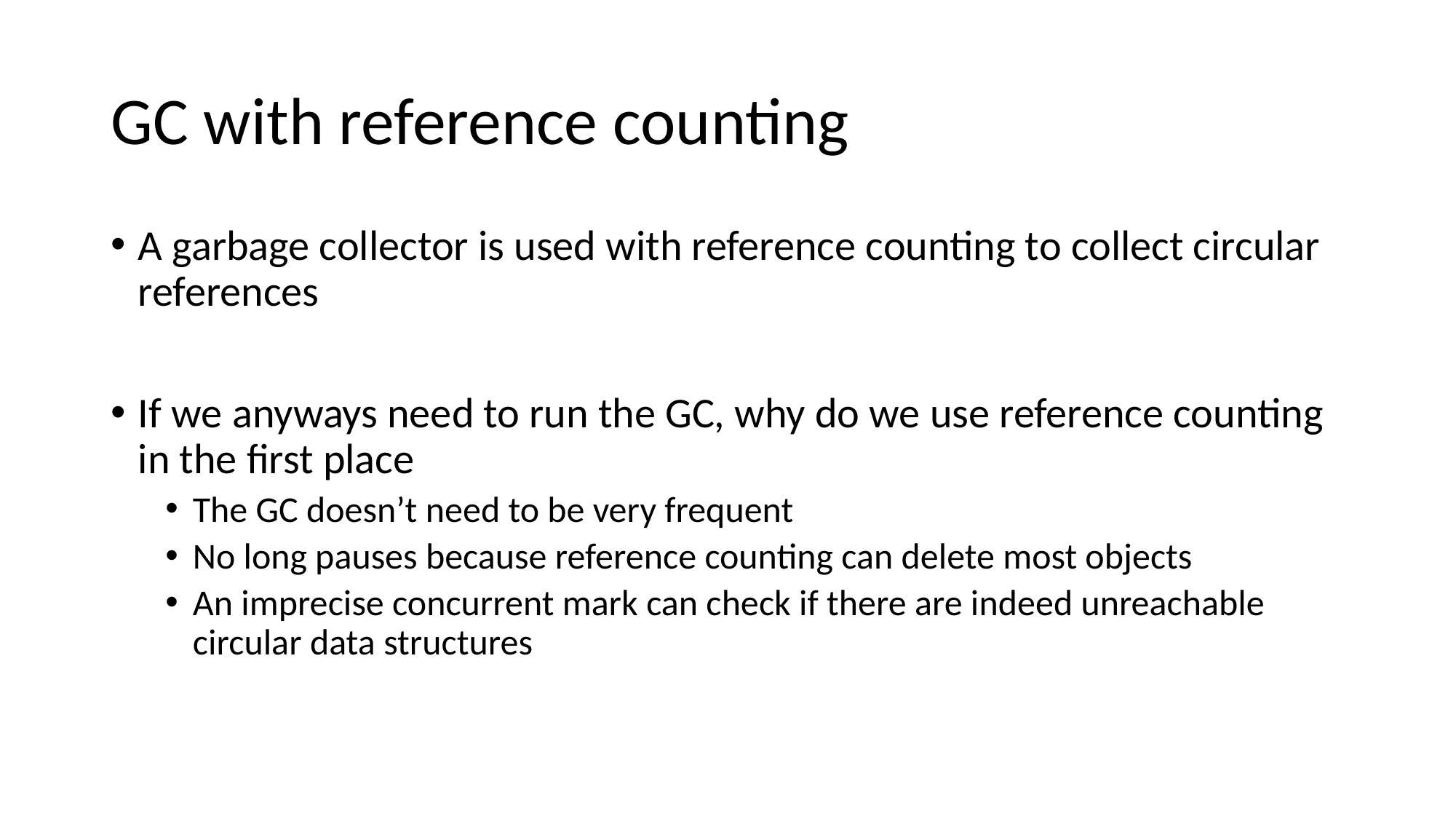

# GC with reference counting
A garbage collector is used with reference counting to collect circular references

If we anyways need to run the GC, why do we use reference counting in the first place
The GC doesn’t need to be very frequent
No long pauses because reference counting can delete most objects
An imprecise concurrent mark can check if there are indeed unreachable circular data structures